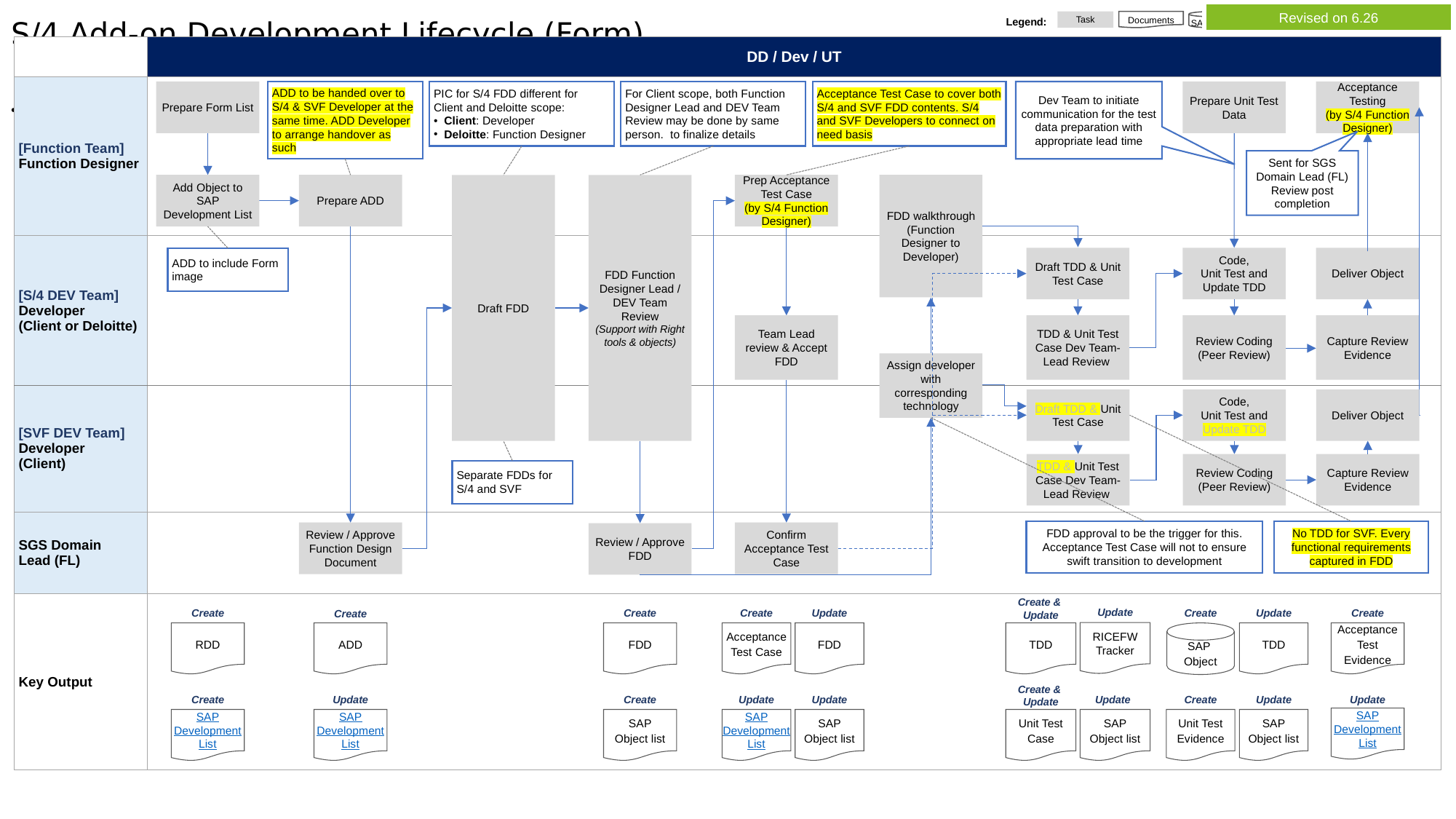

Revised on 6.26
S/4 Add-on Development Lifecycle (Form)
Legend:
Task
Documents
SAP Objects
|  | DD / Dev / UT |
| --- | --- |
| [Function Team] Function Designer |  |
| [S/4 DEV Team] Developer (Client or Deloitte) |  |
| [SVF DEV Team] Developer (Client) |  |
| SGS Domain Lead (FL) |  |
| Key Output |  |
Prepare Form List
ADD to be handed over to S/4 & SVF Developer at the same time. ADD Developer to arrange handover as such
PIC for S/4 FDD different for Client and Deloitte scope:
Client: Developer
Deloitte: Function Designer
For Client scope, both Function Designer Lead and DEV Team Review may be done by same person.  to finalize details
Acceptance Test Case to cover both S/4 and SVF FDD contents. S/4 and SVF Developers to connect on need basis
Dev Team to initiate communication for the test data preparation with appropriate lead time
Prepare Unit Test Data
Acceptance
Testing
(by S/4 Function
Designer)
Ensuring Quality and Risk management during Add-On function development

Sent for SGS Domain Lead (FL)
Review post completion
FDD Function Designer Lead / DEV Team Review
(Support with Right tools & objects)
Add Object to SAP Development List
Prepare ADD
Draft FDD
Prep Acceptance
Test Case
(by S/4 Function
Designer)
FDD walkthrough (Function Designer to Developer)
Draft TDD & Unit Test Case
Code,
Unit Test and Update TDD
Deliver Object
ADD to include Form image
Team Lead review & Accept FDD
TDD & Unit Test Case Dev Team-Lead Review
Review Coding
(Peer Review)
Capture Review Evidence
Assign developer with corresponding technology
Draft TDD & Unit Test Case
Code,
Unit Test and Update TDD
Deliver Object
TDD & Unit Test Case Dev Team-Lead Review
Review Coding
(Peer Review)
Capture Review Evidence
Separate FDDs for S/4 and SVF
FDD approval to be the trigger for this. Acceptance Test Case will not to ensure swift transition to development
No TDD for SVF. Every functional requirements captured in FDD
Review / Approve
Function Design
Document
Confirm
Acceptance Test Case
Review / Approve FDD

Create &
Update
Update
RICEFW
Tracker
TDD
Create &
Update
Update
Unit Test
Case
SAP
Object list
Create
Create
Create
Create
Update
Acceptance
Test Case
FDD
Update
Update
SAP
Development
List
SAP
Object list
Create
Update
SAP
Object
TDD
Create
Update
Unit Test
Evidence
SAP
Object list
Create
RDD
ADD
FDD
Acceptance
Test
Evidence
Create
Create
Update
Update
SAP
Development
List
SAP
Development
List
SAP
Development
List
SAP
Object list